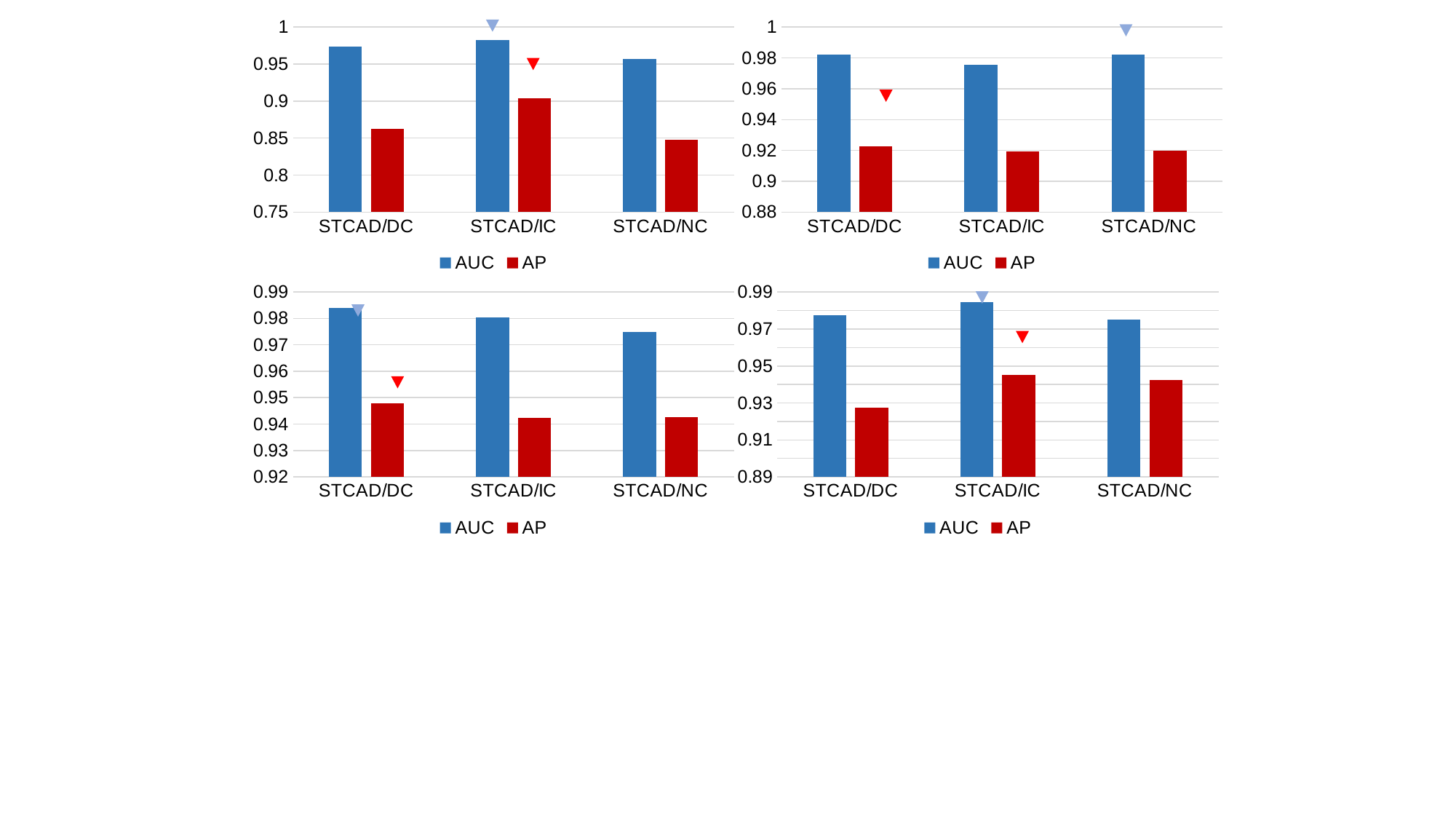

### Chart

| Category | AUC | AP |
|---|---|---|
| STCAD/DC | 0.9733 | 0.8629 |
| STCAD/IC | 0.9827 | 0.9037 |
| STCAD/NC | 0.9572 | 0.8482 |

### Chart

| Category | AUC | AP |
|---|---|---|
| STCAD/DC | 0.9822 | 0.9225 |
| STCAD/IC | 0.9754 | 0.9194 |
| STCAD/NC | 0.9824 | 0.9197 |

### Chart

| Category | AUC | AP |
|---|---|---|
| STCAD/DC | 0.984 | 0.9478 |
| STCAD/IC | 0.9803 | 0.9424 |
| STCAD/NC | 0.9749 | 0.9425 |

### Chart

| Category | AUC | AP |
|---|---|---|
| STCAD/DC | 0.9773 | 0.9273 |
| STCAD/IC | 0.9844 | 0.9451 |
| STCAD/NC | 0.9749 | 0.9425 |